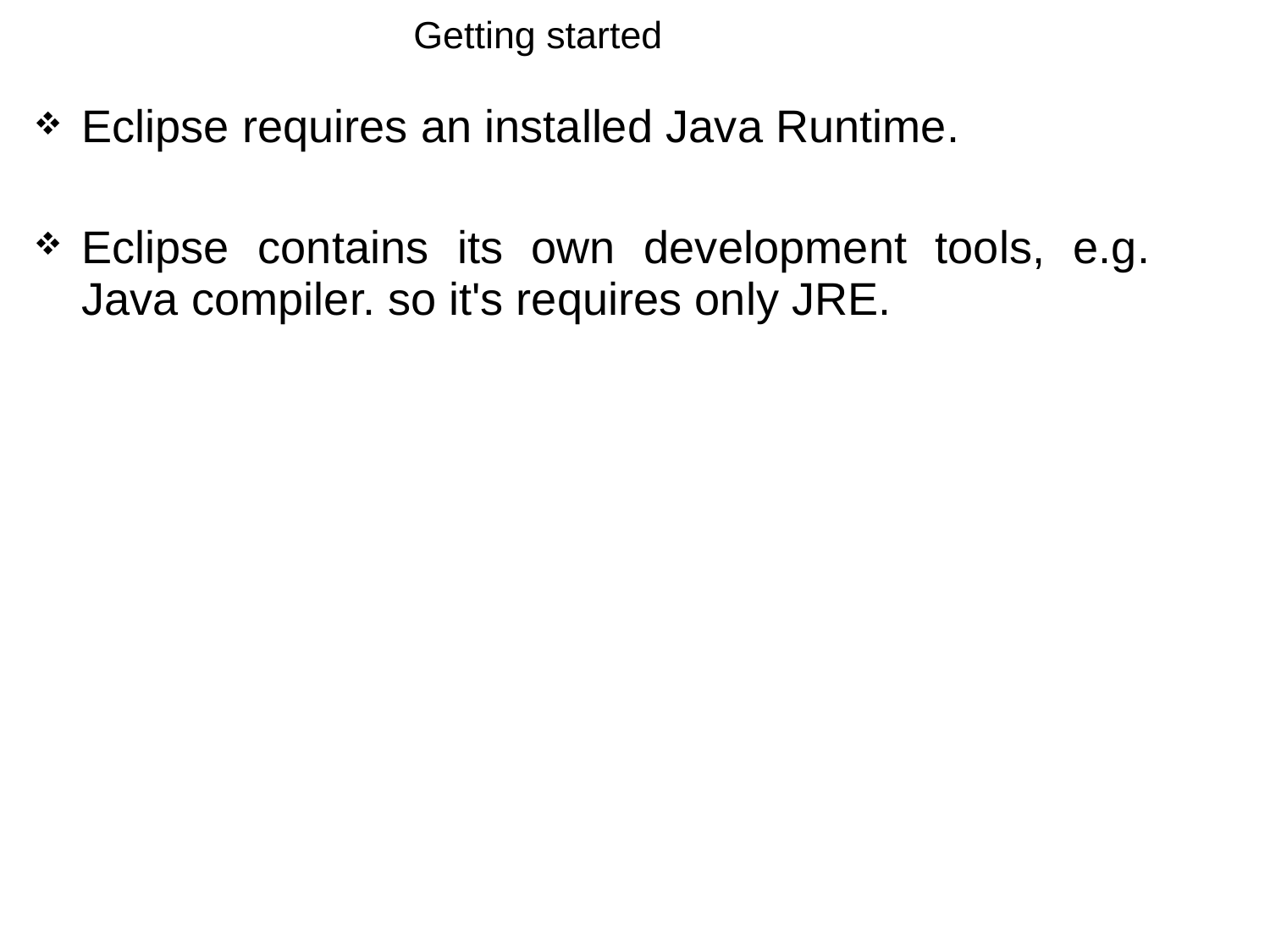

Getting started
Eclipse requires an installed Java Runtime.

Eclipse contains its own development tools, e.g. Java compiler. so it's requires only JRE.